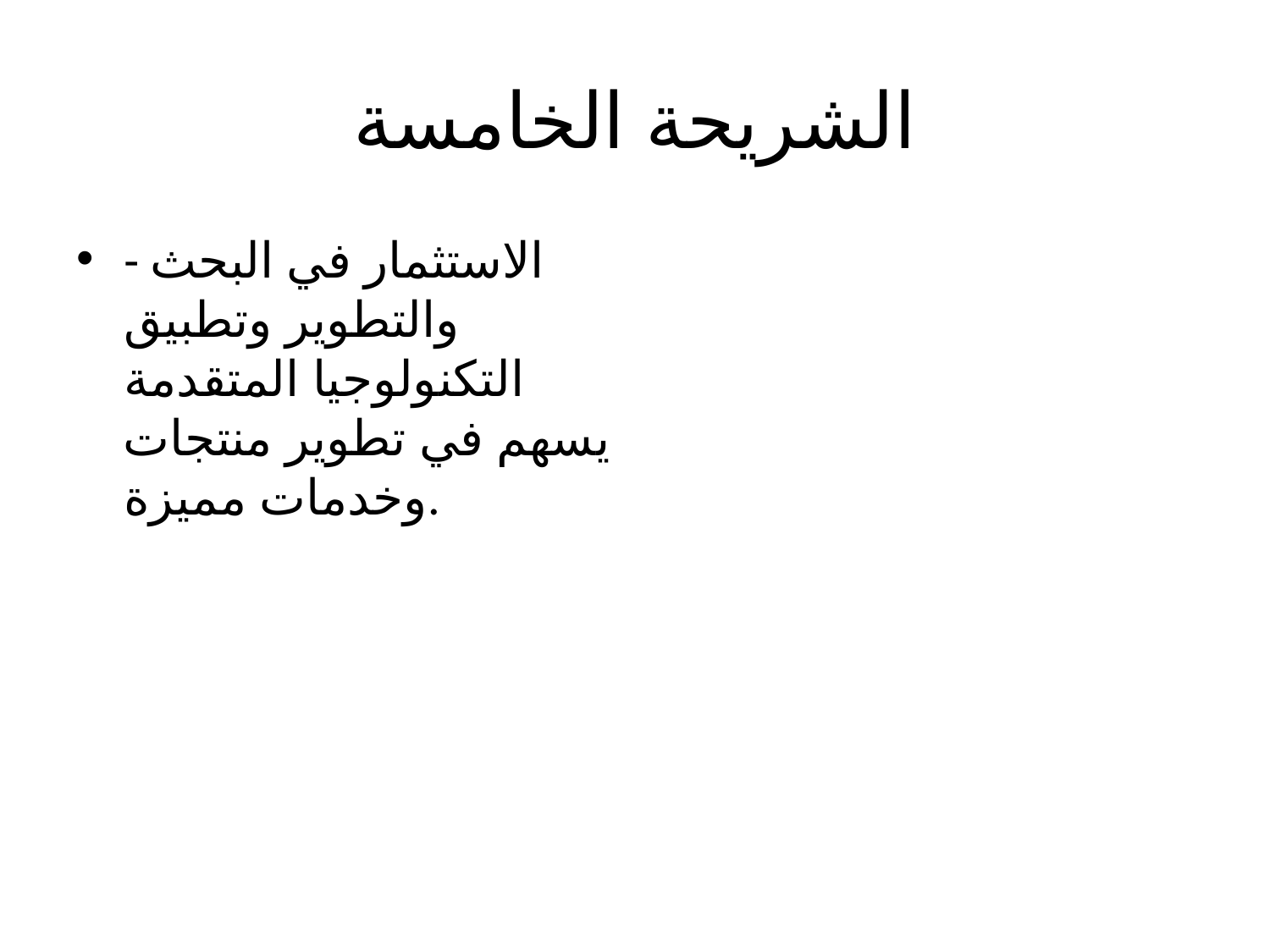

# الشريحة الخامسة
- الاستثمار في البحث والتطوير وتطبيق التكنولوجيا المتقدمة يسهم في تطوير منتجات وخدمات مميزة.